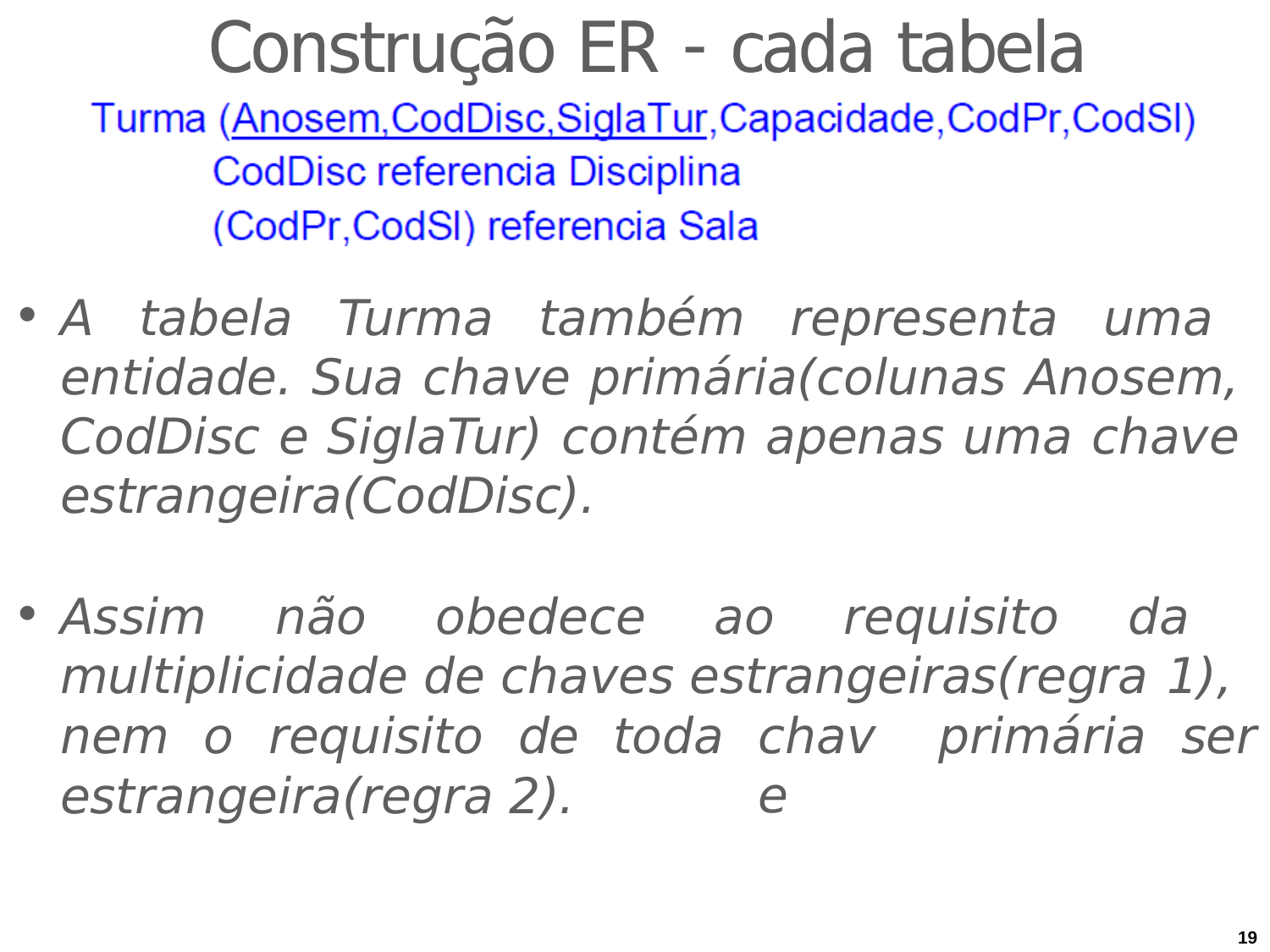

# Construção ER - cada tabela

A tabela Turma também representa uma  entidade. Sua chave primária(colunas Anosem,  CodDisc e SiglaTur) contém apenas uma chave  estrangeira(CodDisc).

Assim não obedece ao requisito da  multiplicidade de chaves estrangeiras(regra 1),
nem
o
requisito
de
toda
chave
primária
ser
estrangeira(regra 2).
19